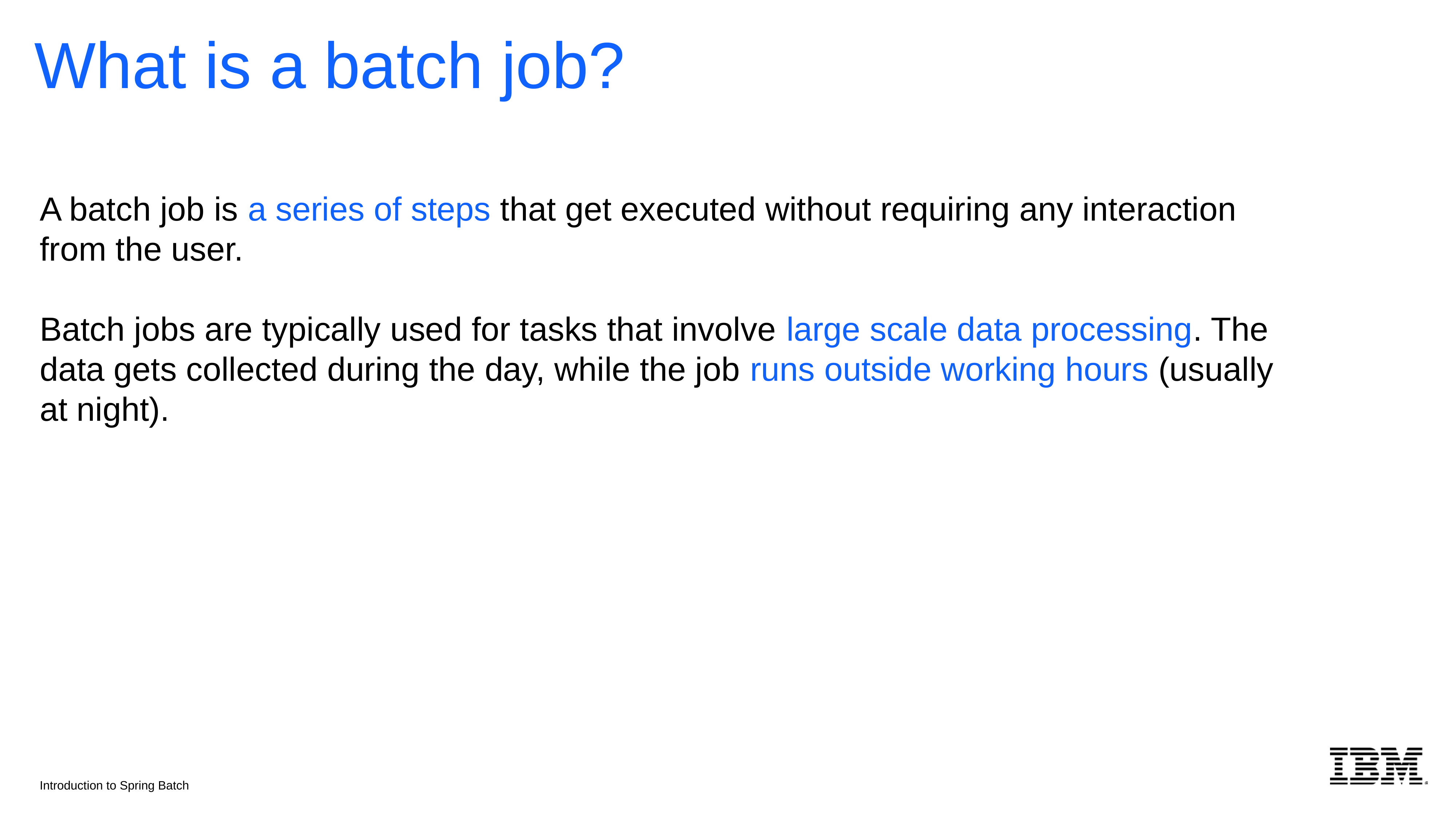

# What is a batch job?
A batch job is a series of steps that get executed without requiring any interaction from the user.

Batch jobs are typically used for tasks that involve large scale data processing. The data gets collected during the day, while the job runs outside working hours (usually at night).
Introduction to Spring Batch